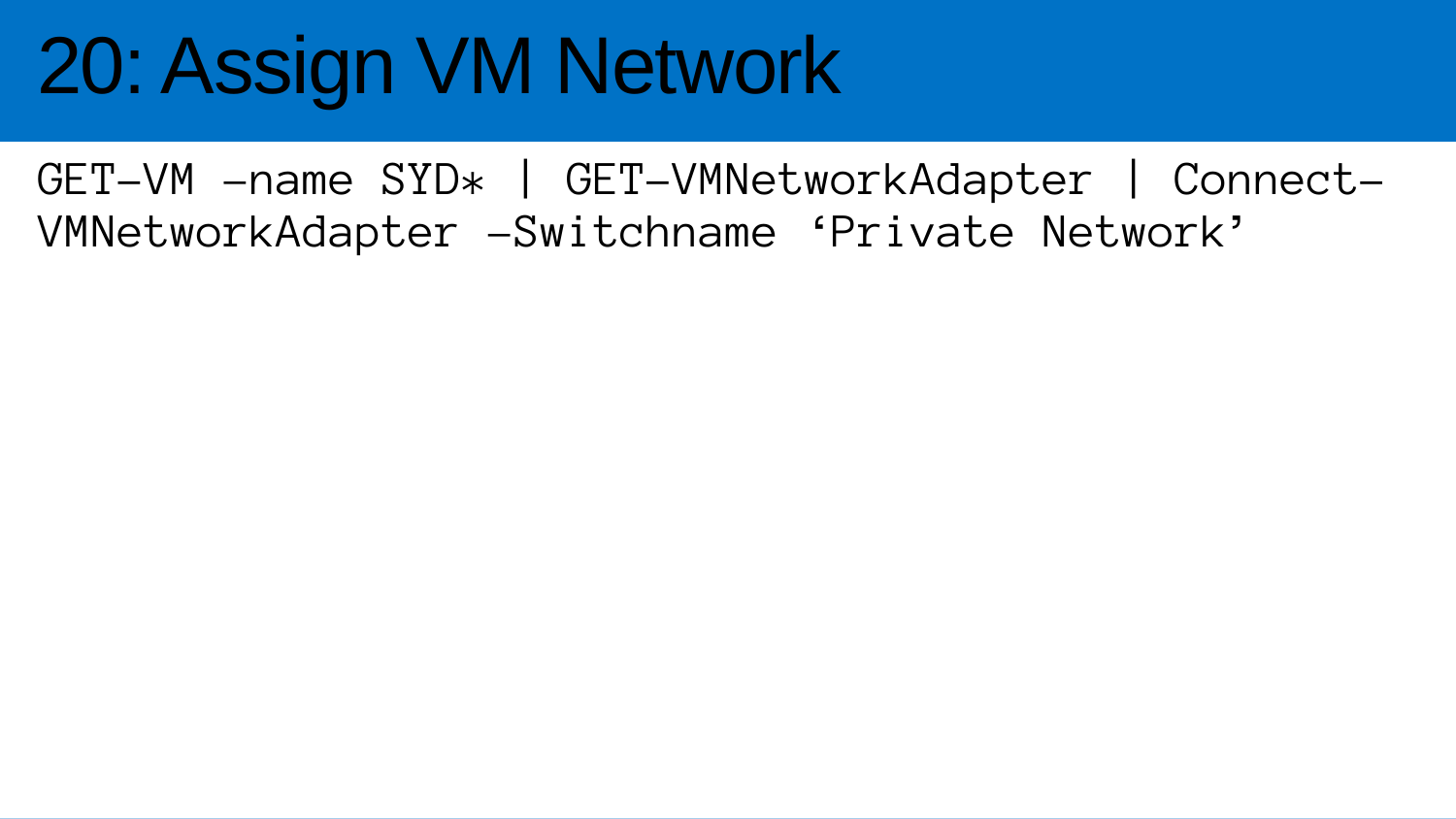

# 20: Assign VM Network
GET-VM –name SYD* | GET-VMNetworkAdapter | Connect-VMNetworkAdapter –Switchname ‘Private Network’